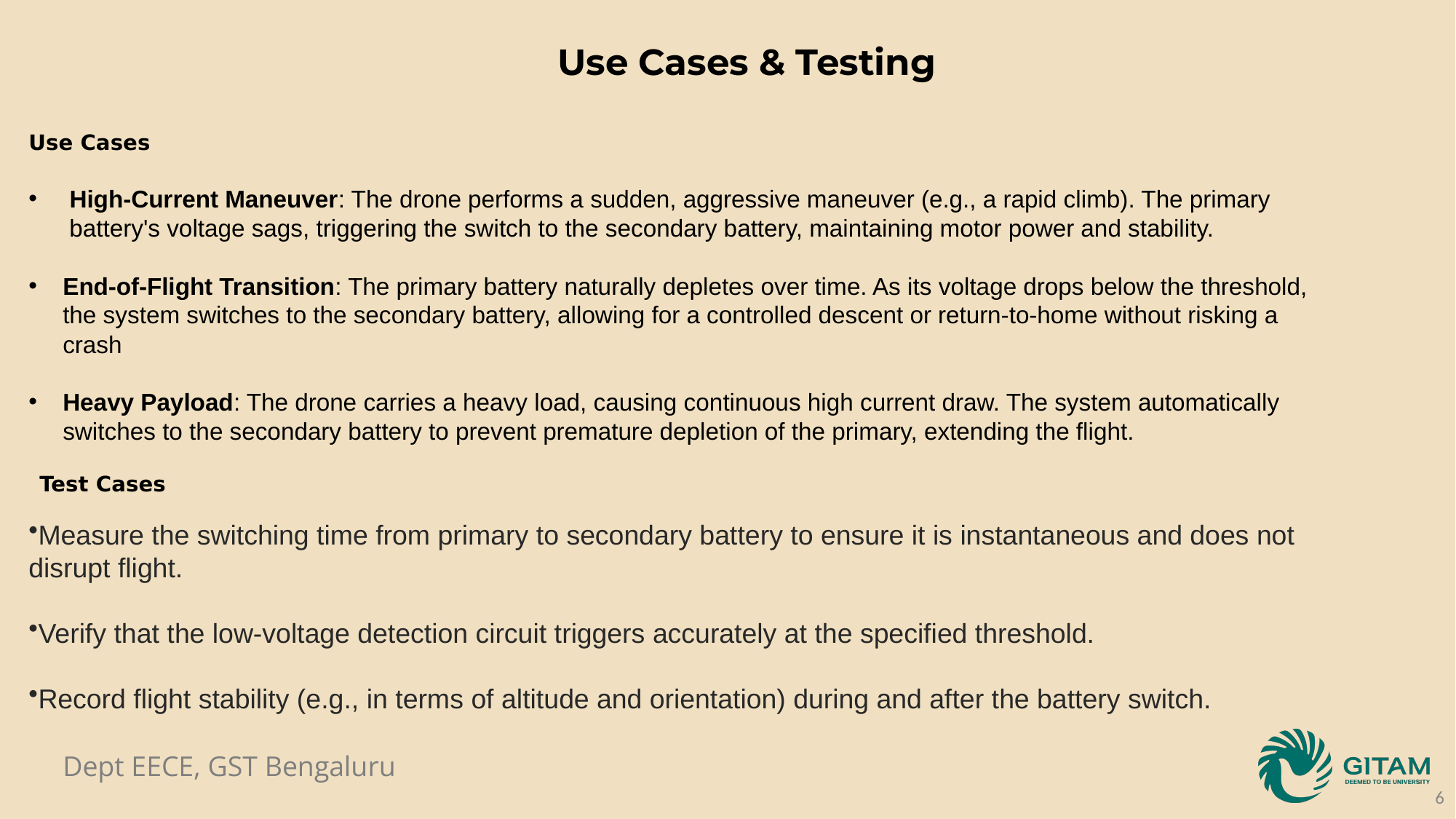

Use Cases & Testing
Use Cases

 High-Current Maneuver: The drone performs a sudden, aggressive maneuver (e.g., a rapid climb). The primary          battery's voltage sags, triggering the switch to the secondary battery, maintaining motor power and stability.

End-of-Flight Transition: The primary battery naturally depletes over time. As its voltage drops below the threshold, the system switches to the secondary battery, allowing for a controlled descent or return-to-home without risking a crash

Heavy Payload: The drone carries a heavy load, causing continuous high current draw. The system automatically switches to the secondary battery to prevent premature depletion of the primary, extending the flight.

Test Cases

Measure the switching time from primary to secondary battery to ensure it is instantaneous and does not disrupt flight.

Verify that the low-voltage detection circuit triggers accurately at the specified threshold.

Record flight stability (e.g., in terms of altitude and orientation) during and after the battery switch.
6